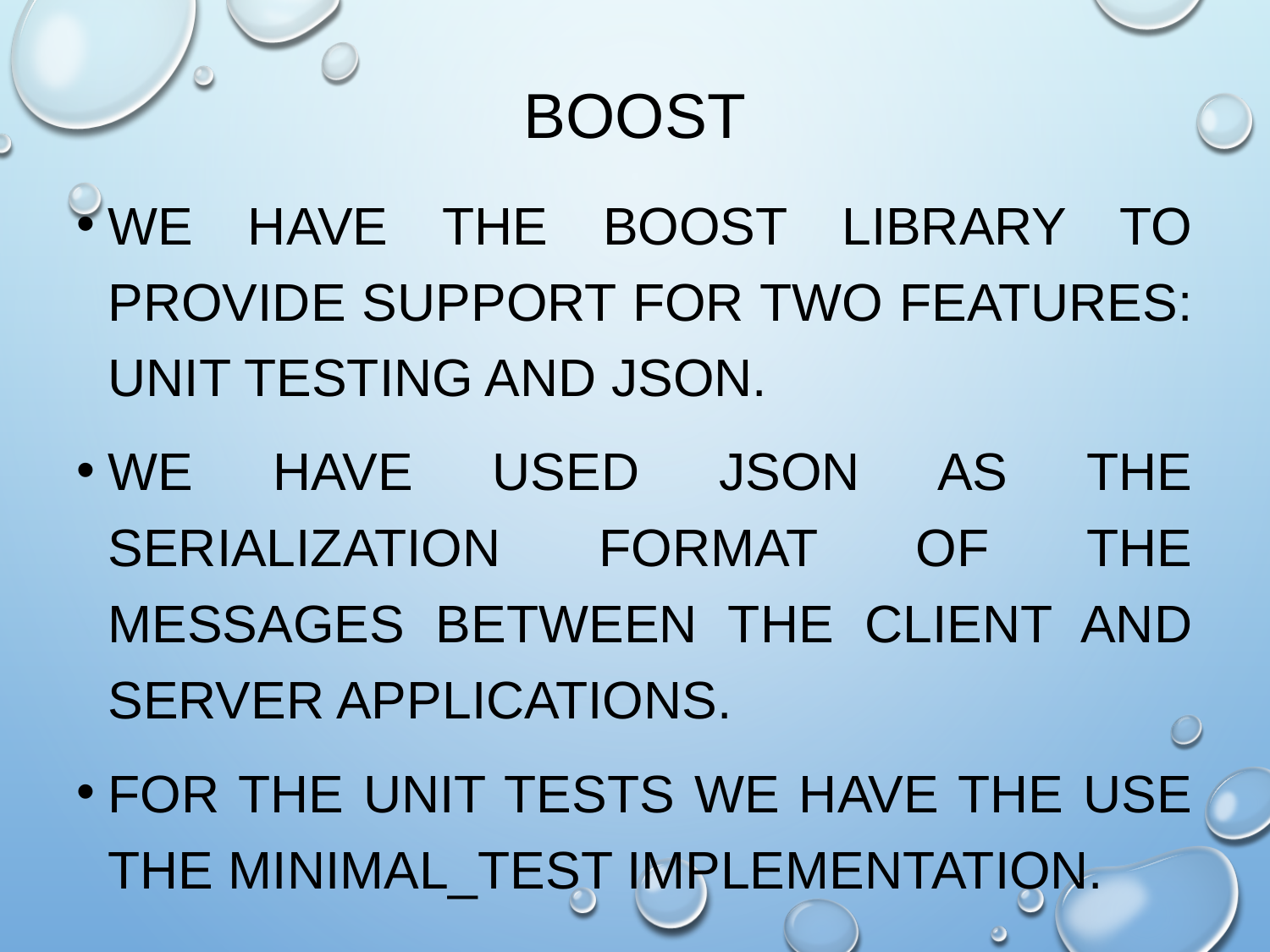

# boost
We have the boost library to provide support for two features: unit testing and JSON.
We have used JSON as the serialization format of the messages between the client and server applications.
For the unit tests we have the use the minimal_test implementation.